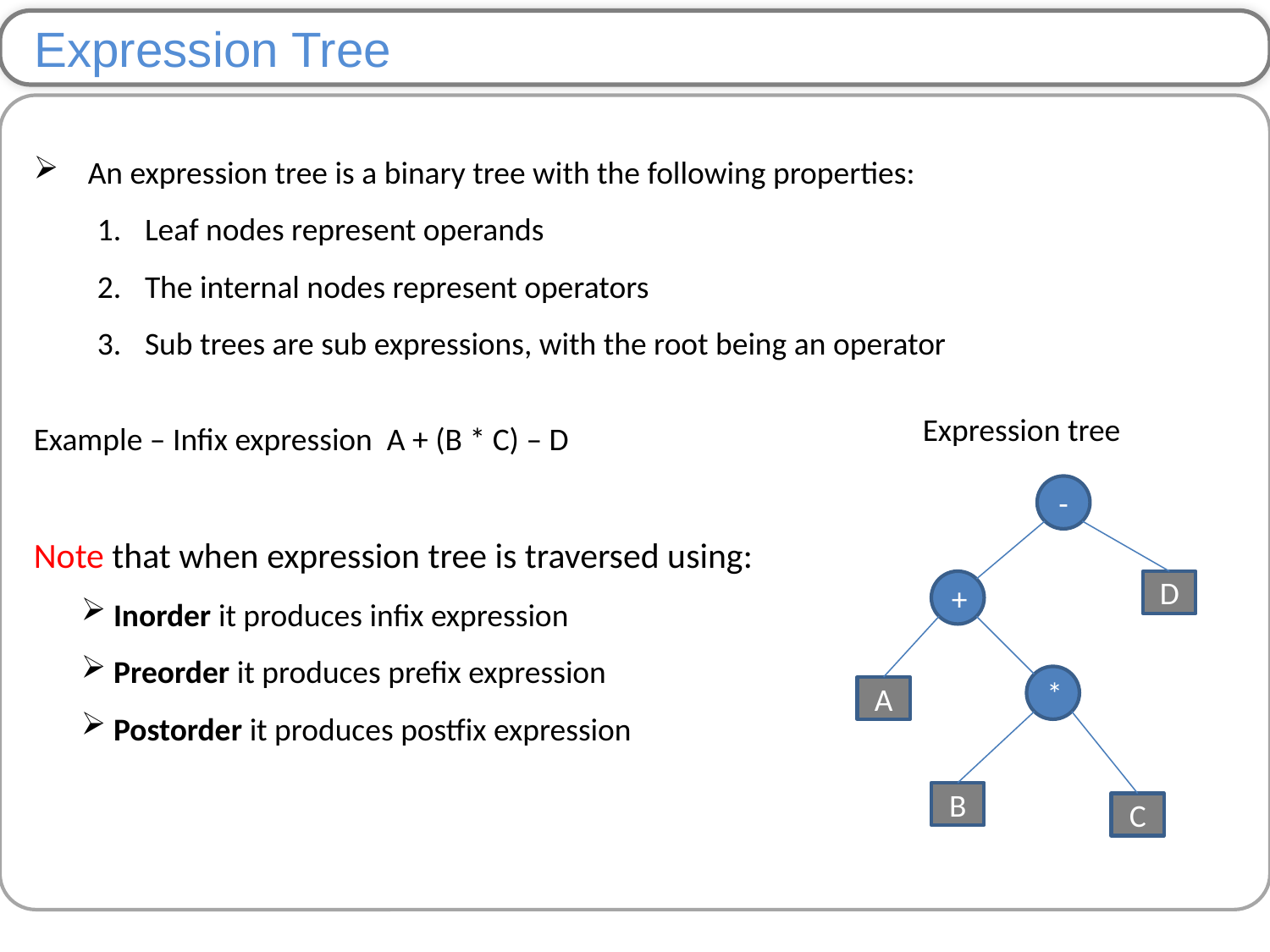

Expression Tree

    An expression tree is a binary tree with the following properties:
Leaf nodes represent operands
The internal nodes represent operators
Sub trees are sub expressions, with the root being an operator

Example – Infix expression  A + (B * C) – D

Note that when expression tree is traversed using:
 Inorder it produces infix expression
 Preorder it produces prefix expression
 Postorder it produces postfix expression

Expression tree
-
+
D
*
A
B
C